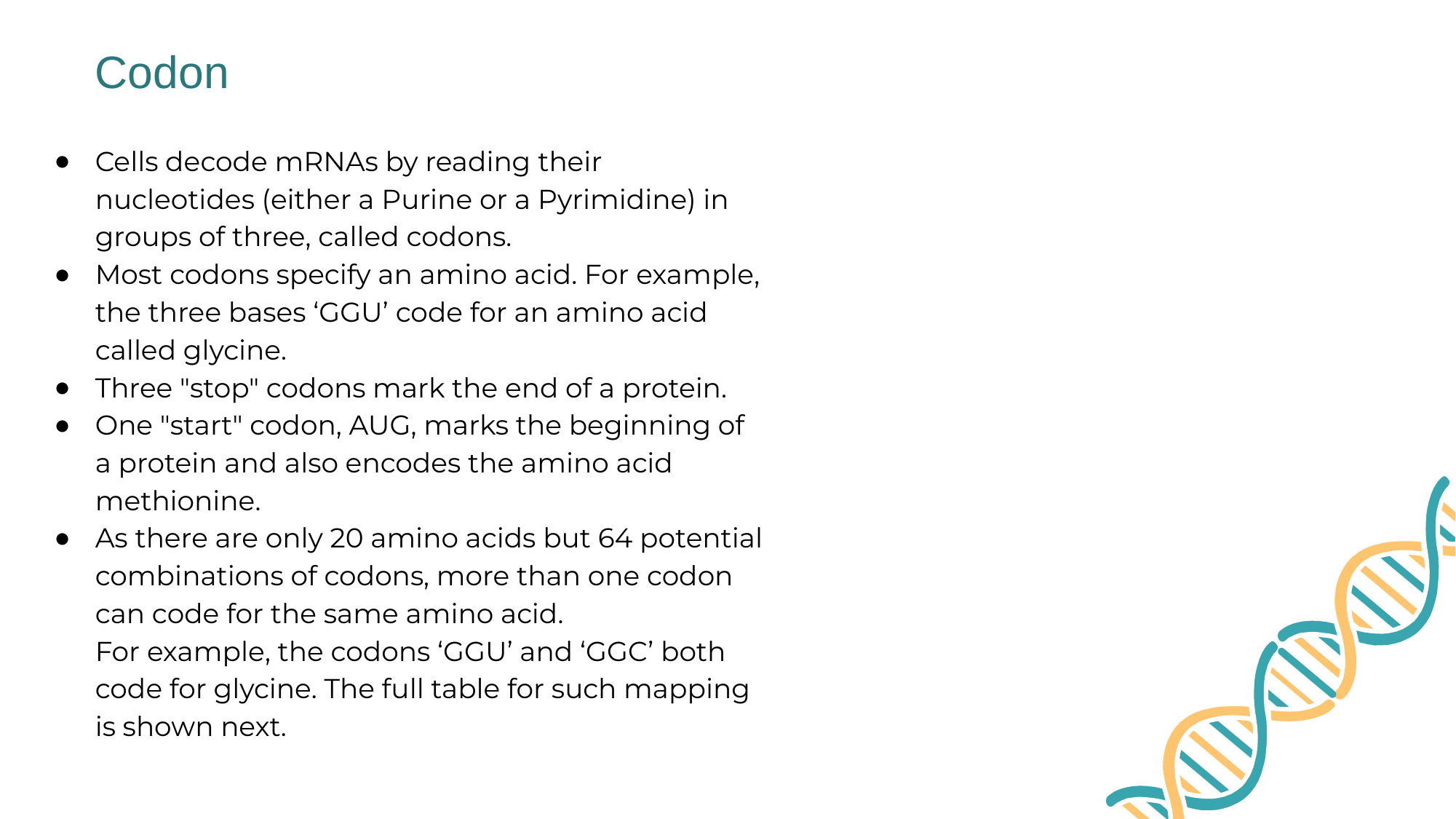

Codon

Cells decode mRNAs by reading their nucleotides (either a Purine or a Pyrimidine) in groups of three, called codons.
Most codons specify an amino acid. For example, the three bases ‘GGU’ code for an amino acid called glycine.
Three "stop" codons mark the end of a protein.
One "start" codon, AUG, marks the beginning of a protein and also encodes the amino acid methionine.
As there are only 20 amino acids but 64 potential combinations of codons, more than one codon can code for the same amino acid.
For example, the codons ‘GGU’ and ‘GGC’ both code for glycine. The full table for such mapping is shown next.